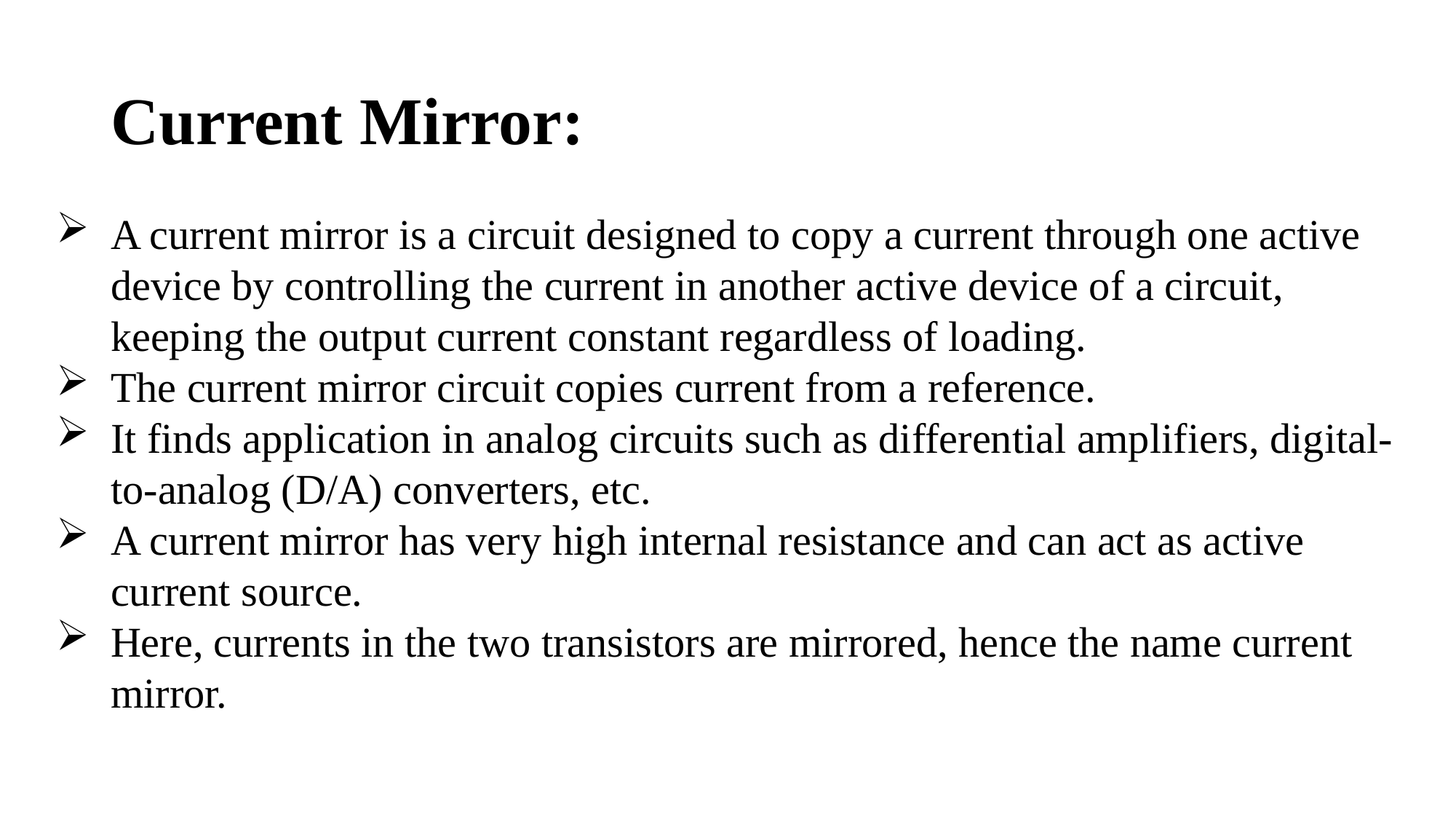

# Current Mirror:
A current mirror is a circuit designed to copy a current through one active   device by controlling the current in another active device of a circuit, keeping the output current constant regardless of loading.
The current mirror circuit copies current from a reference.
It finds application in analog circuits such as differential amplifiers, digital-to-analog (D/A) converters, etc.
A current mirror has very high internal resistance and can act as active current source.
Here, currents in the two transistors are mirrored, hence the name current mirror.